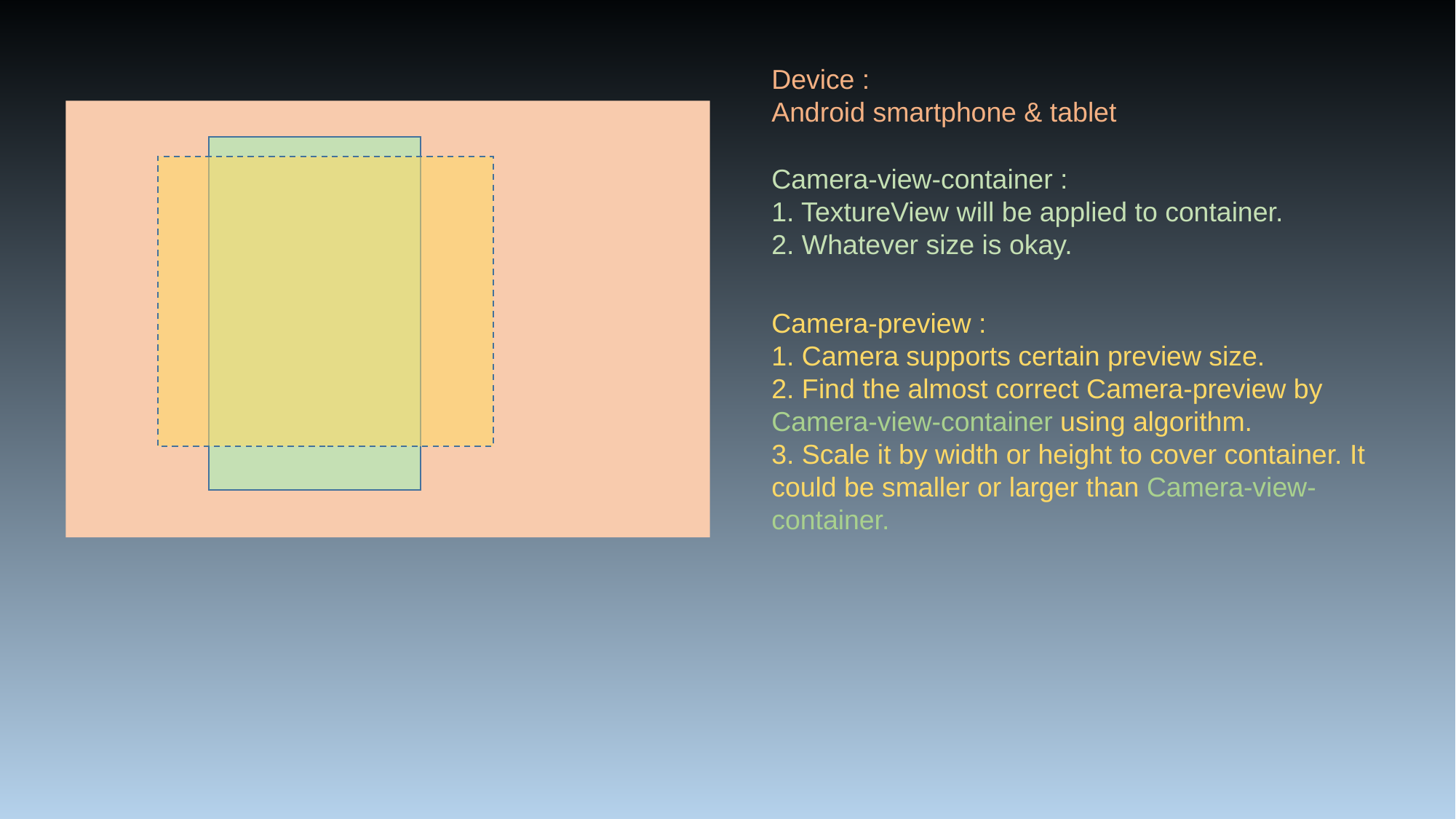

Device :
Android smartphone & tablet

Camera-view-container :
1. TextureView will be applied to container.
2. Whatever size is okay.
Camera-preview :
1. Camera supports certain preview size.
2. Find the almost correct Camera-preview by Camera-view-container using algorithm.
3. Scale it by width or height to cover container. It could be smaller or larger than Camera-view-container.